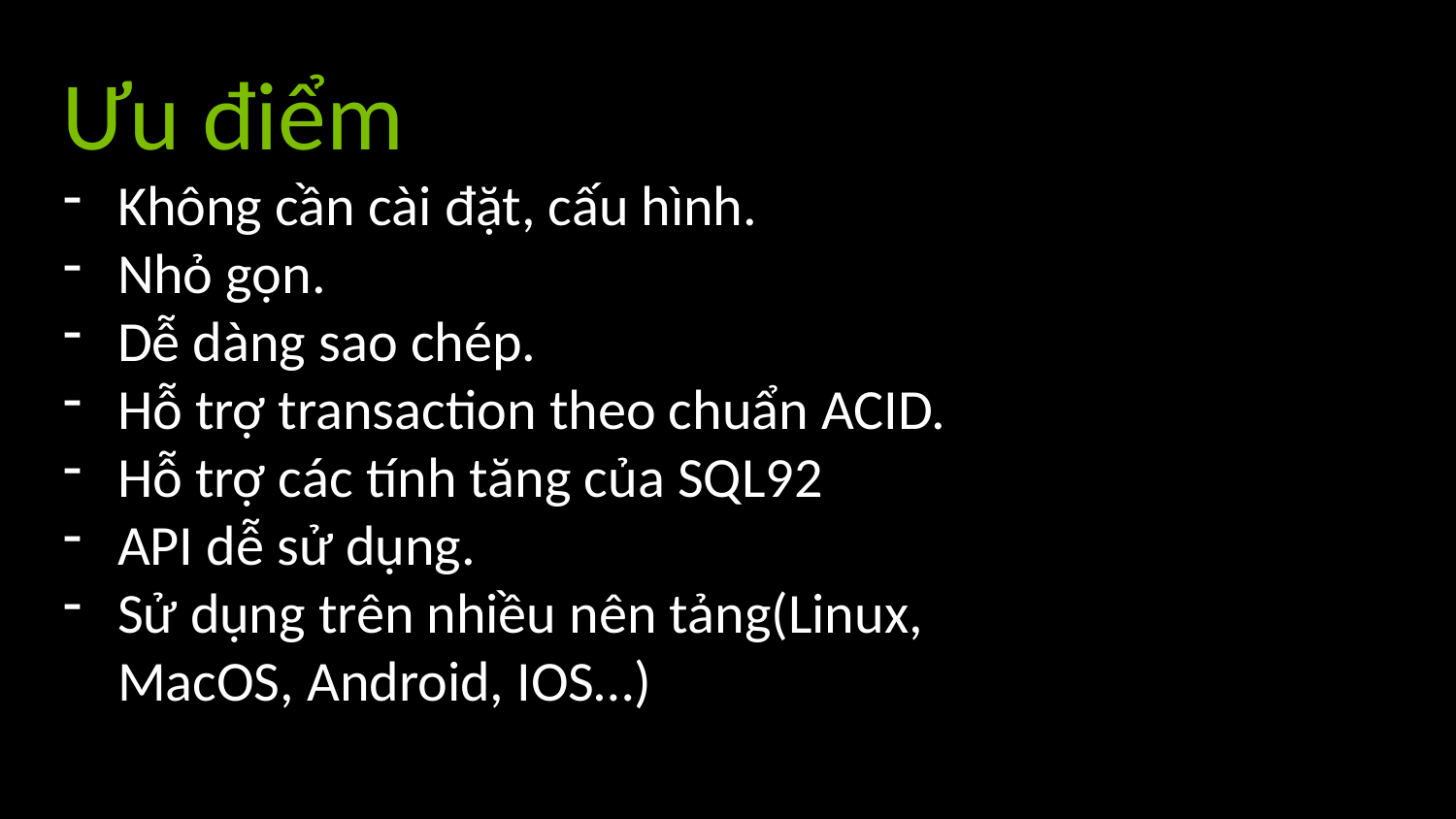

Ưu điểm
Không cần cài đặt, cấu hình.
Nhỏ gọn.
Dễ dàng sao chép.
Hỗ trợ transaction theo chuẩn ACID.
Hỗ trợ các tính tăng của SQL92
API dễ sử dụng.
Sử dụng trên nhiều nên tảng(Linux, MacOS, Android, IOS…)